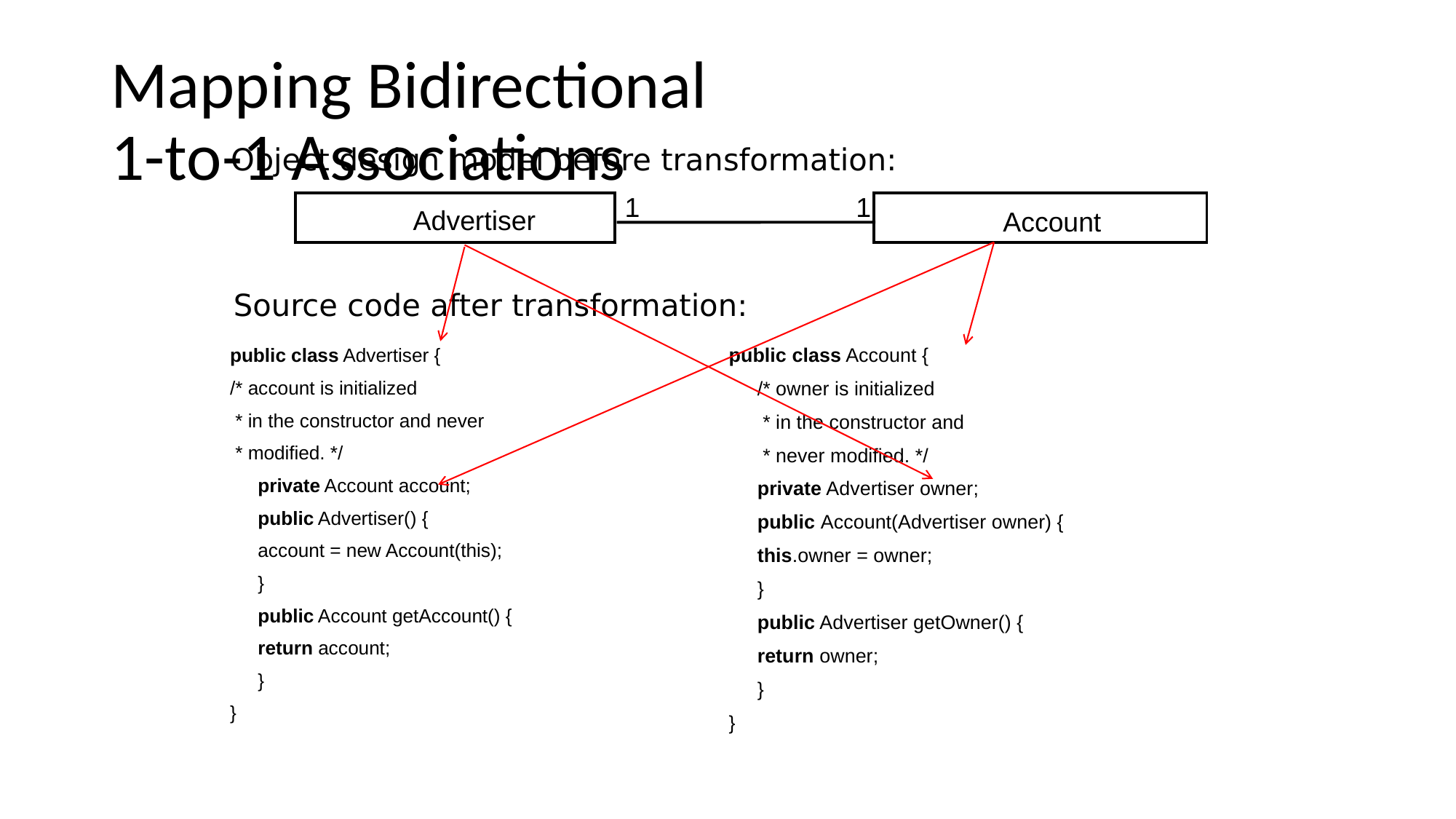

# Mapping Bidirectional 1-to-1 Associations
Object design model before transformation:
1
1

Advertiser
Account

Source code after transformation:
public class Account {
	/* owner is initialized
	 * in the constructor and
	 * never modified. */
	private Advertiser owner;
	public Account(Advertiser owner) {
		this.owner = owner;
	}
	public Advertiser getOwner() {
		return owner;
	}
}
public class Advertiser {
/* account is initialized
 * in the constructor and never
 * modified. */
	private Account account;
	public Advertiser() {
		account = new Account(this);
	}
	public Account getAccount() {
		return account;
	}
}